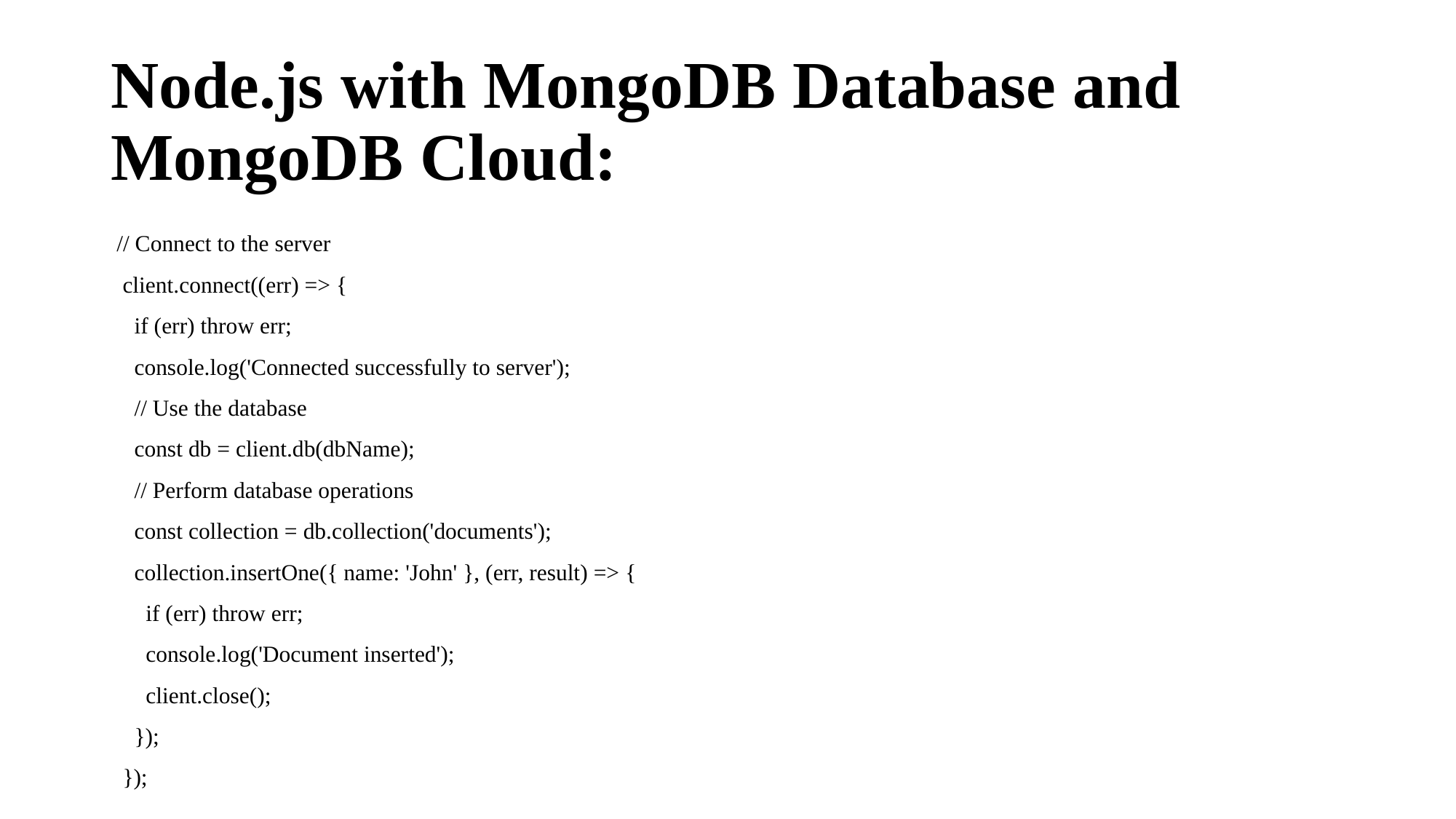

# Node.js with MongoDB Database and MongoDB Cloud:
 // Connect to the server
  client.connect((err) => {
    if (err) throw err;
    console.log('Connected successfully to server');
    // Use the database
    const db = client.db(dbName);
    // Perform database operations
    const collection = db.collection('documents');
    collection.insertOne({ name: 'John' }, (err, result) => {
      if (err) throw err;
      console.log('Document inserted');
      client.close();
    });
  });